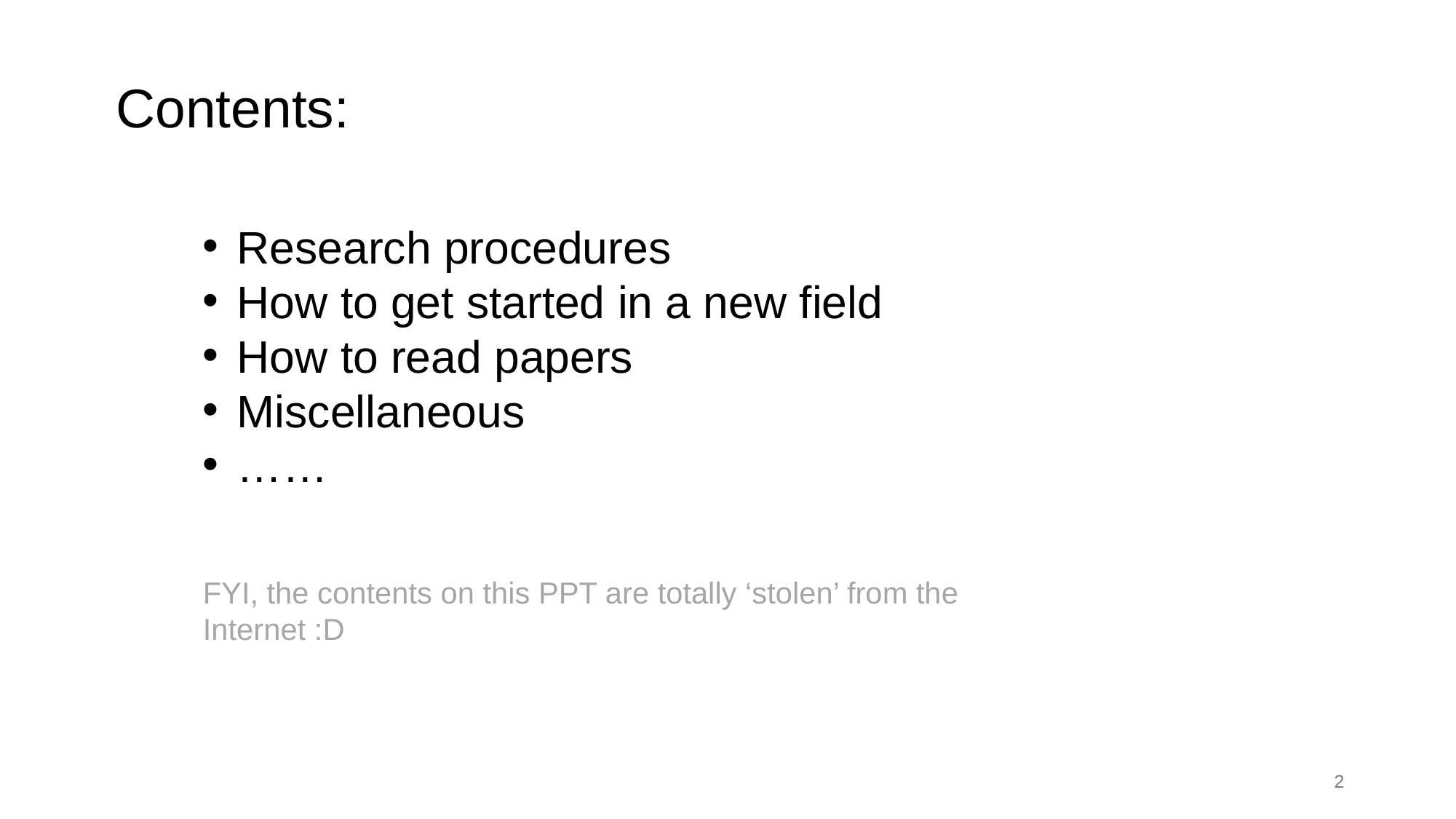

Contents:
Research procedures
How to get started in a new field
How to read papers
Miscellaneous
……
FYI, the contents on this PPT are totally ‘stolen’ from the Internet :D
2